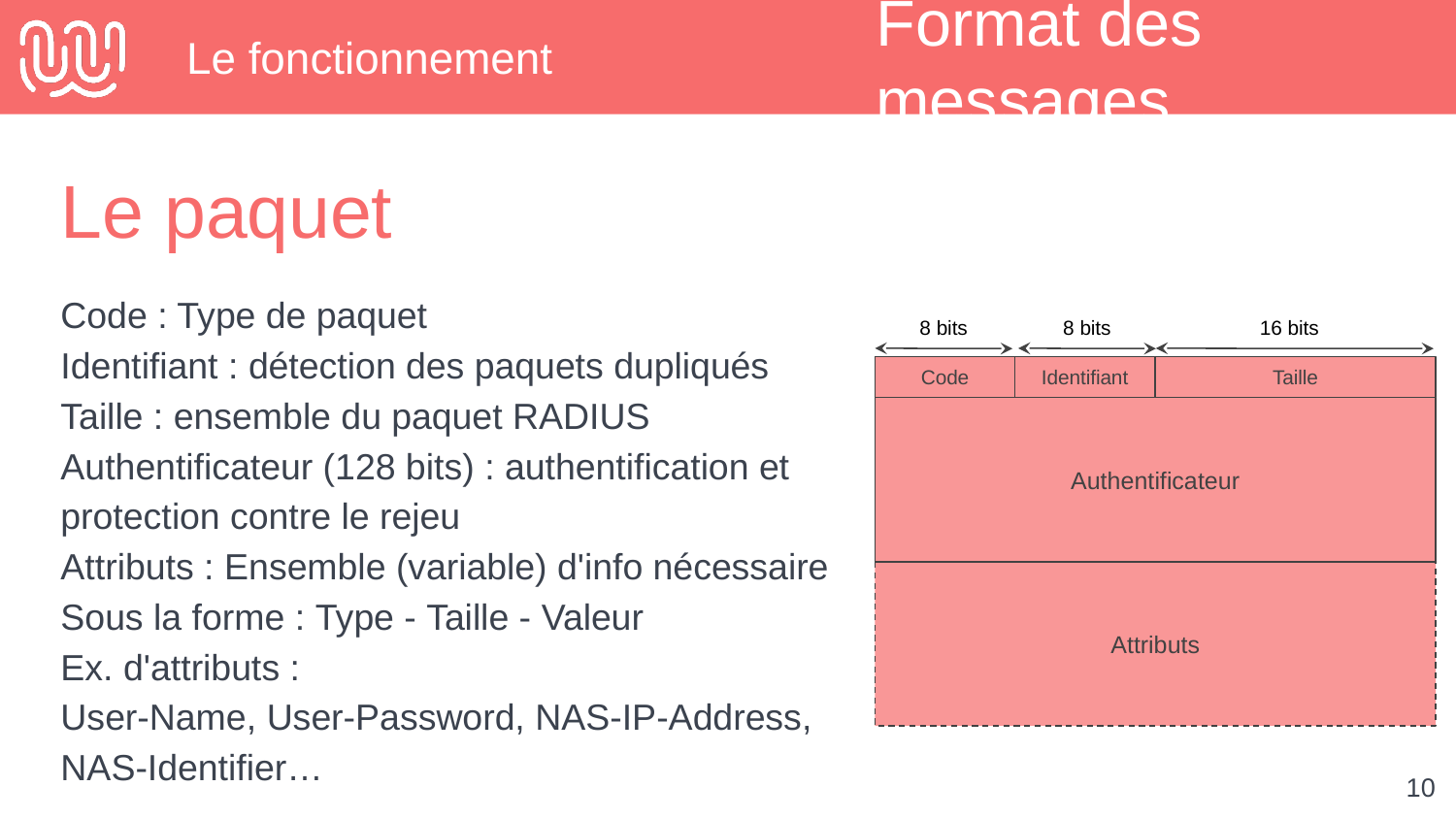

# Le fonctionnement
Format des messages
Le paquet
Code : Type de paquet
Identifiant : détection des paquets dupliqués
Taille : ensemble du paquet RADIUS
Authentificateur (128 bits) : authentification et protection contre le rejeu
Attributs : Ensemble (variable) d'info nécessaire
Sous la forme : Type - Taille - Valeur
Ex. d'attributs :
User-Name, User-Password, NAS-IP-Address, NAS-Identifier…
8 bits
8 bits
16 bits
Code
Identifiant
Taille
Authentificateur
Attributs
10